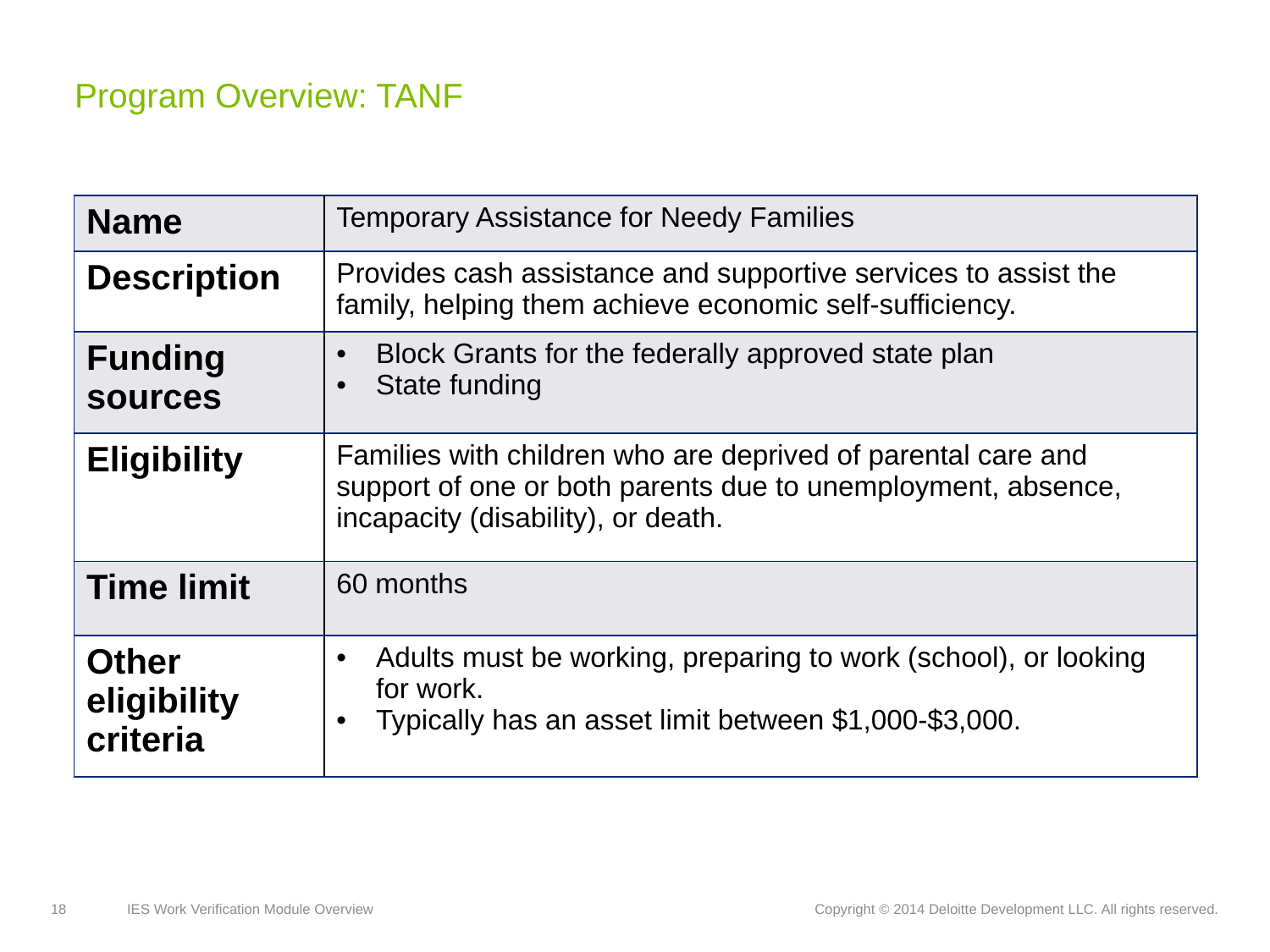

# Program Overview: TANF
| Name | Temporary Assistance for Needy Families |
| --- | --- |
| Description | Provides cash assistance and supportive services to assist the family, helping them achieve economic self-sufficiency. |
| Funding sources | Block Grants for the federally approved state plan State funding |
| Eligibility | Families with children who are deprived of parental care and support of one or both parents due to unemployment, absence, incapacity (disability), or death. |
| Time limit | 60 months |
| Other eligibility criteria | Adults must be working, preparing to work (school), or looking for work. Typically has an asset limit between $1,000-$3,000. |